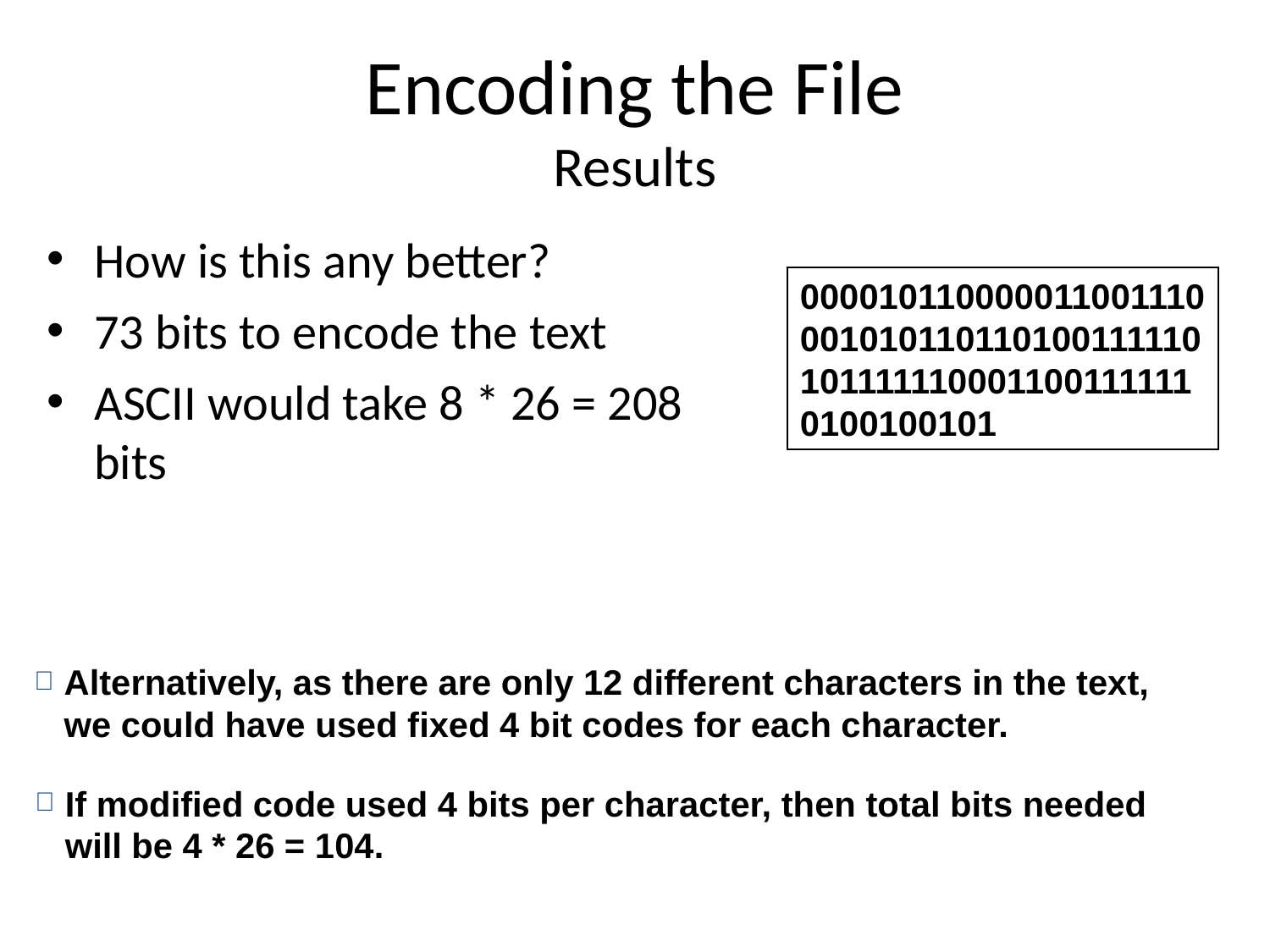

Encoding the File
Results
How is this any better?
73 bits to encode the text
ASCII would take 8 * 26 = 208 bits
0000101100000110011100010101101101001111101011111100011001111110100100101
Alternatively, as there are only 12 different characters in the text, we could have used fixed 4 bit codes for each character.
If modified code used 4 bits per character, then total bits needed will be 4 * 26 = 104.